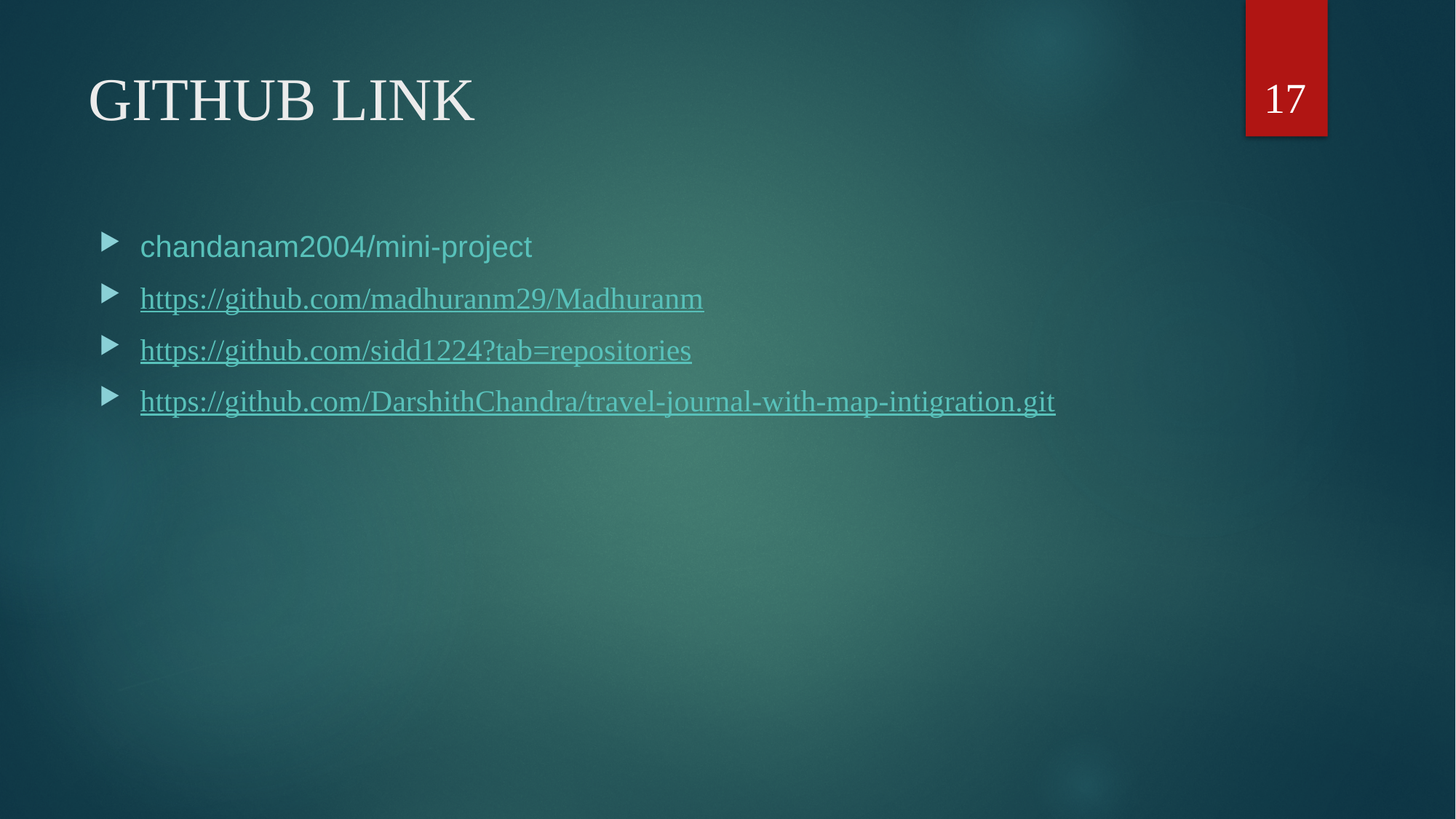

17
# GITHUB LINK
chandanam2004/mini-project
https://github.com/madhuranm29/Madhuranm
https://github.com/sidd1224?tab=repositories
https://github.com/DarshithChandra/travel-journal-with-map-intigration.git